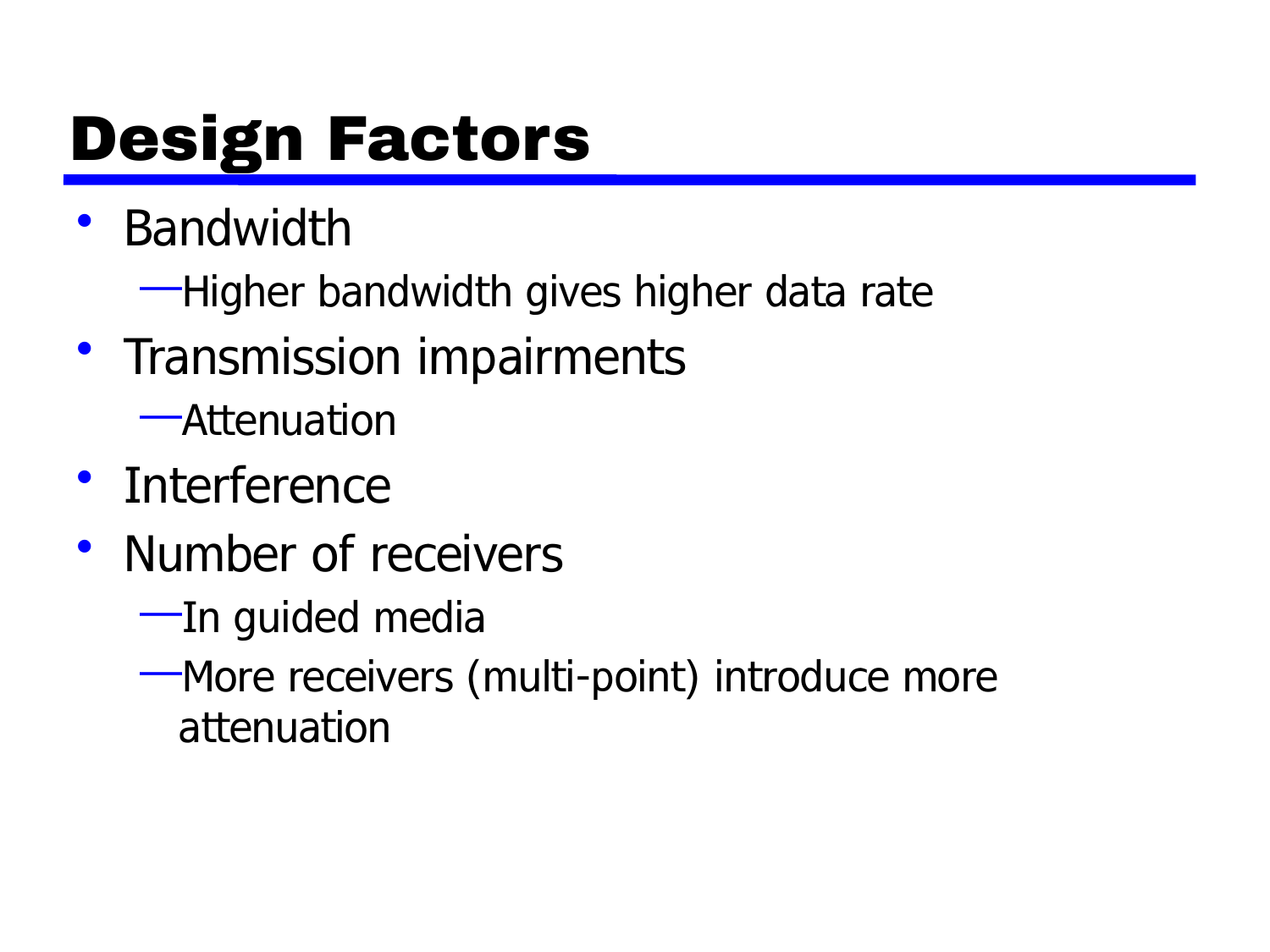

# Design Factors
Bandwidth
Higher bandwidth gives higher data rate
Transmission impairments
Attenuation
Interference
Number of receivers
In guided media
More receivers (multi-point) introduce more attenuation